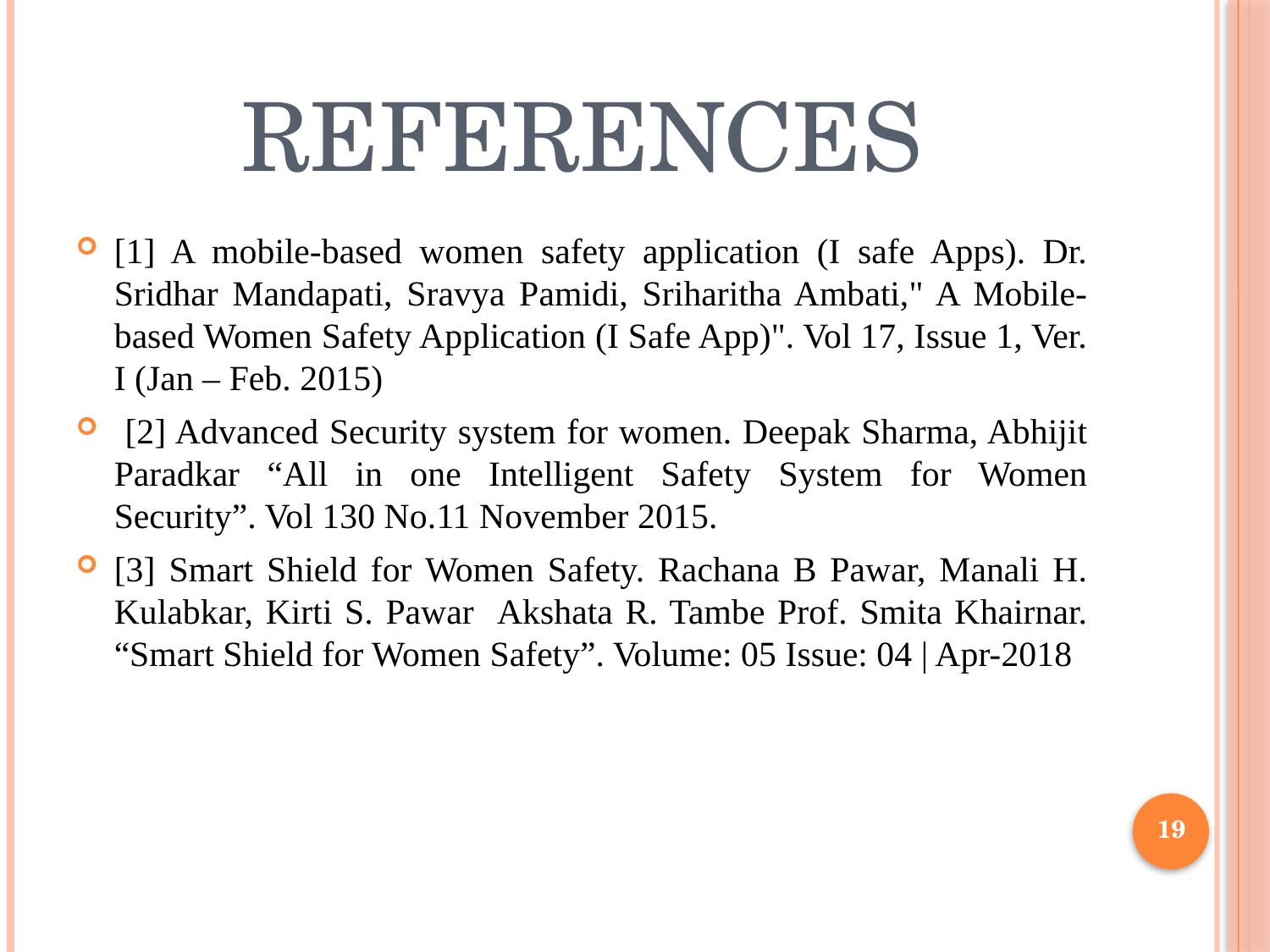

# References
[1] A mobile-based women safety application (I safe Apps). Dr. Sridhar Mandapati, Sravya Pamidi, Sriharitha Ambati," A Mobile-based Women Safety Application (I Safe App)". Vol 17, Issue 1, Ver. I (Jan – Feb. 2015)
 [2] Advanced Security system for women. Deepak Sharma, Abhijit Paradkar “All in one Intelligent Safety System for Women Security”. Vol 130 No.11 November 2015.
[3] Smart Shield for Women Safety. Rachana B Pawar, Manali H. Kulabkar, Kirti S. Pawar  Akshata R. Tambe Prof. Smita Khairnar. “Smart Shield for Women Safety”. Volume: 05 Issue: 04 | Apr-2018
19